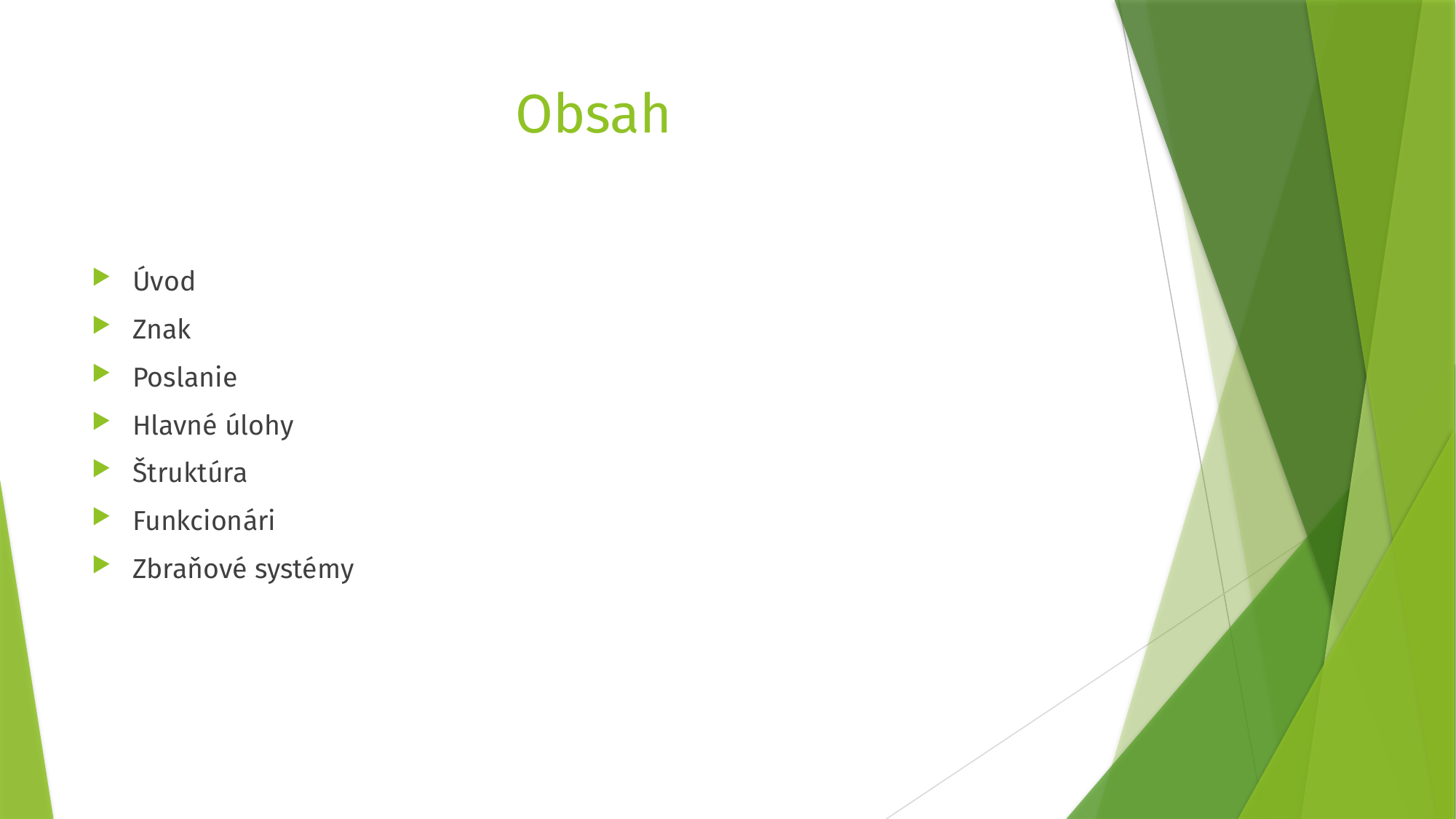

# Obsah
Úvod
Znak
Poslanie
Hlavné úlohy
Štruktúra
Funkcionári
Zbraňové systémy